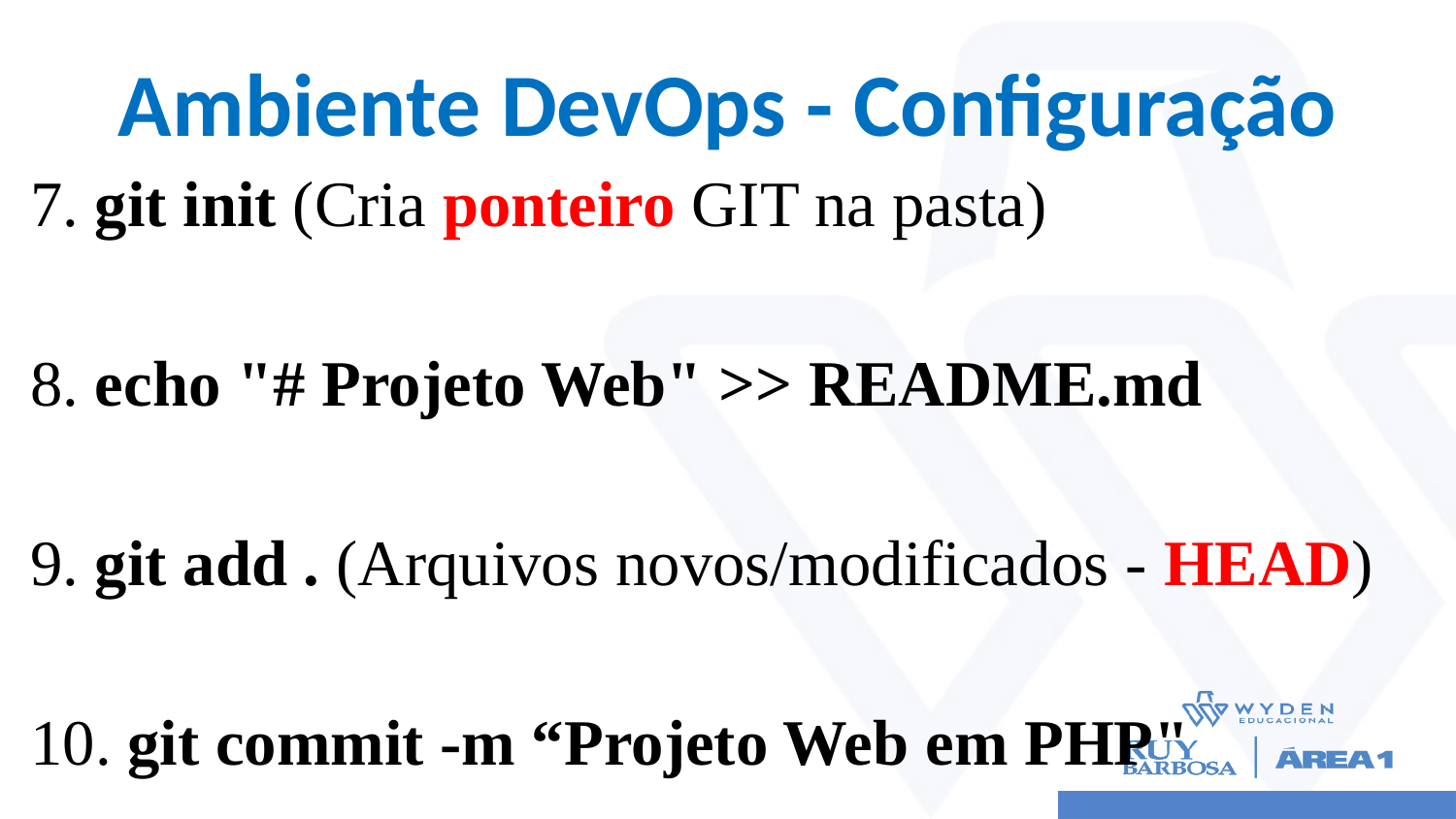

# Ambiente DevOps - Configuração
7. git init (Cria ponteiro GIT na pasta)

8. echo "# Projeto Web" >> README.md

9. git add . (Arquivos novos/modificados - HEAD)

10. git commit -m “Projeto Web em PHP"